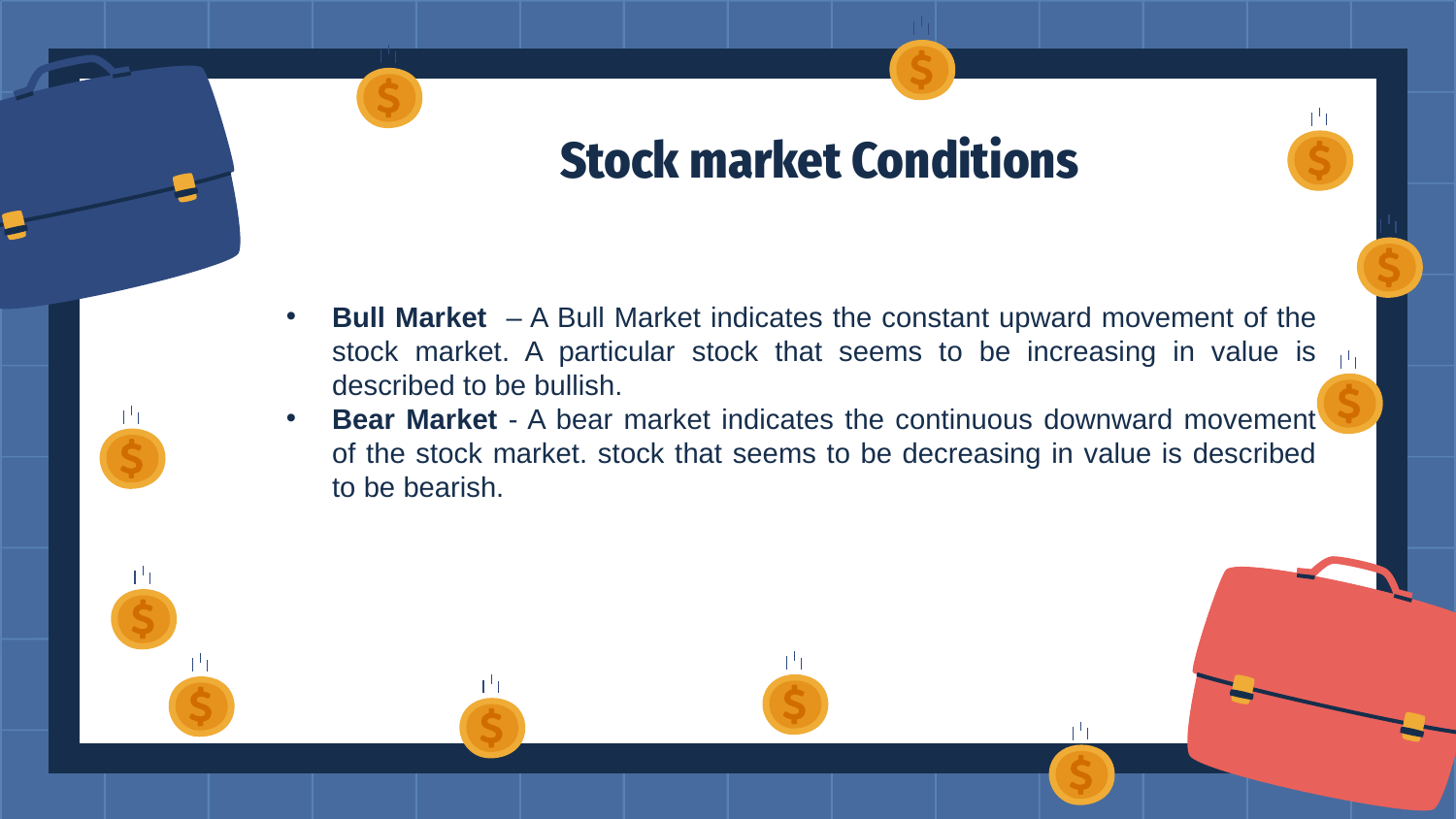

# Stock market Conditions

Bull Market  – A Bull Market indicates the constant upward movement of the stock market. A particular stock that seems to be increasing in value is described to be bullish.
Bear Market - A bear market indicates the continuous downward movement of the stock market. stock that seems to be decreasing in value is described to be bearish.